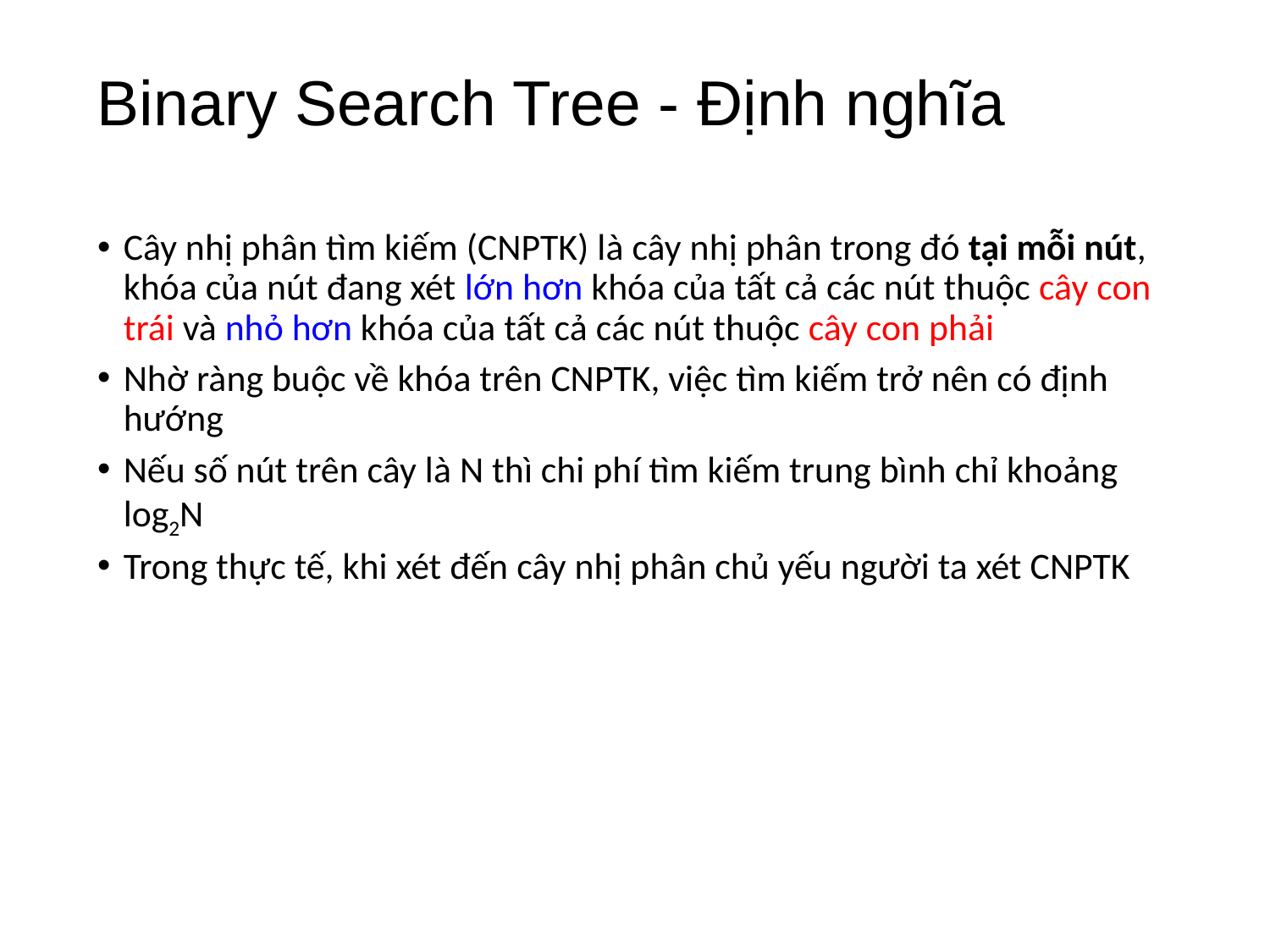

# Binary Search Tree - Định nghĩa
Cây nhị phân tìm kiếm (CNPTK) là cây nhị phân trong đó tại mỗi nút, khóa của nút đang xét lớn hơn khóa của tất cả các nút thuộc cây con trái và nhỏ hơn khóa của tất cả các nút thuộc cây con phải
Nhờ ràng buộc về khóa trên CNPTK, việc tìm kiếm trở nên có định hướng
Nếu số nút trên cây là N thì chi phí tìm kiếm trung bình chỉ khoảng log2N
Trong thực tế, khi xét đến cây nhị phân chủ yếu người ta xét CNPTK
14